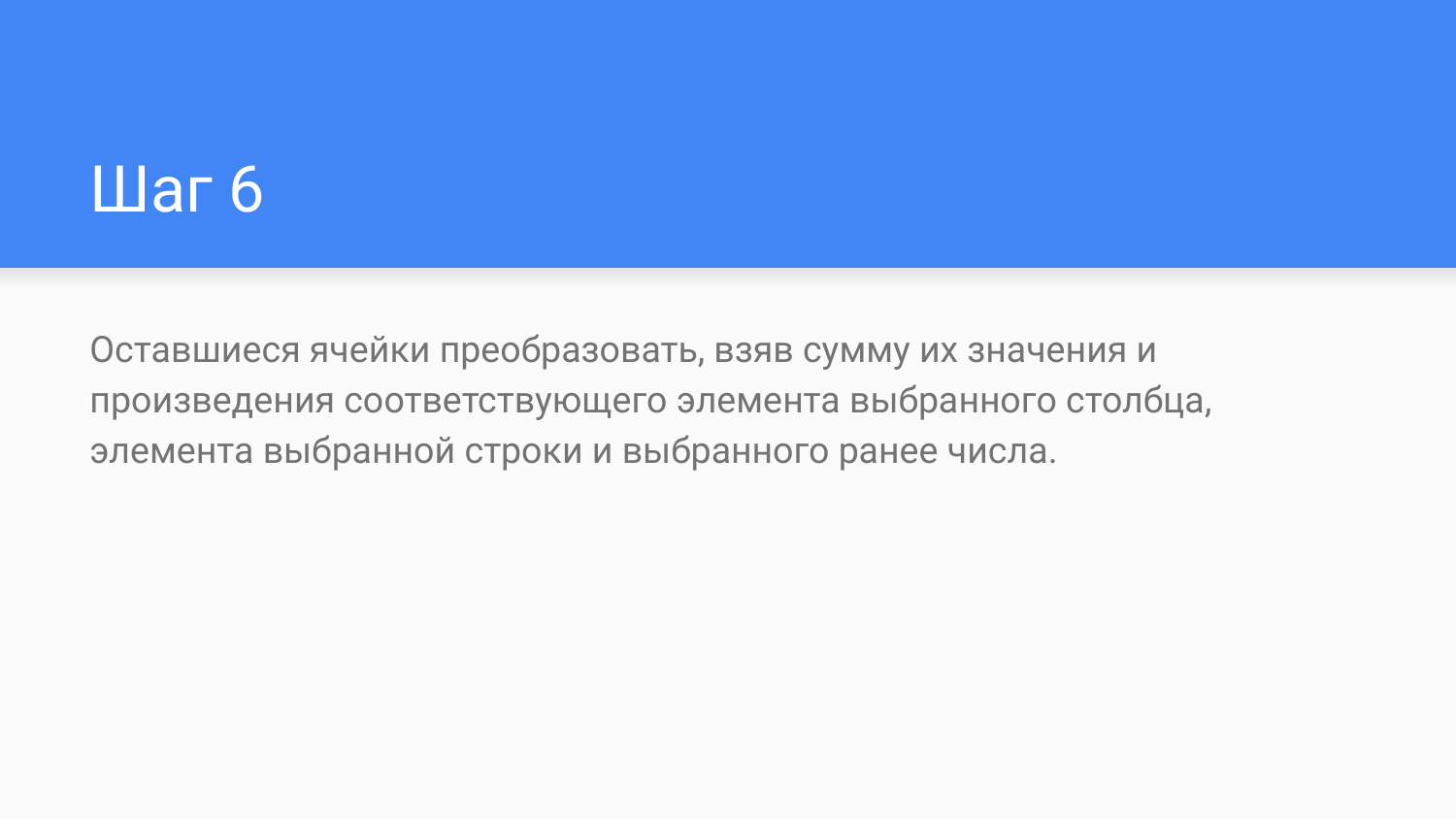

# Шаг 6
Оставшиеся ячейки преобразовать, взяв сумму их значения и произведения соответствующего элемента выбранного столбца, элемента выбранной строки и выбранного ранее числа.